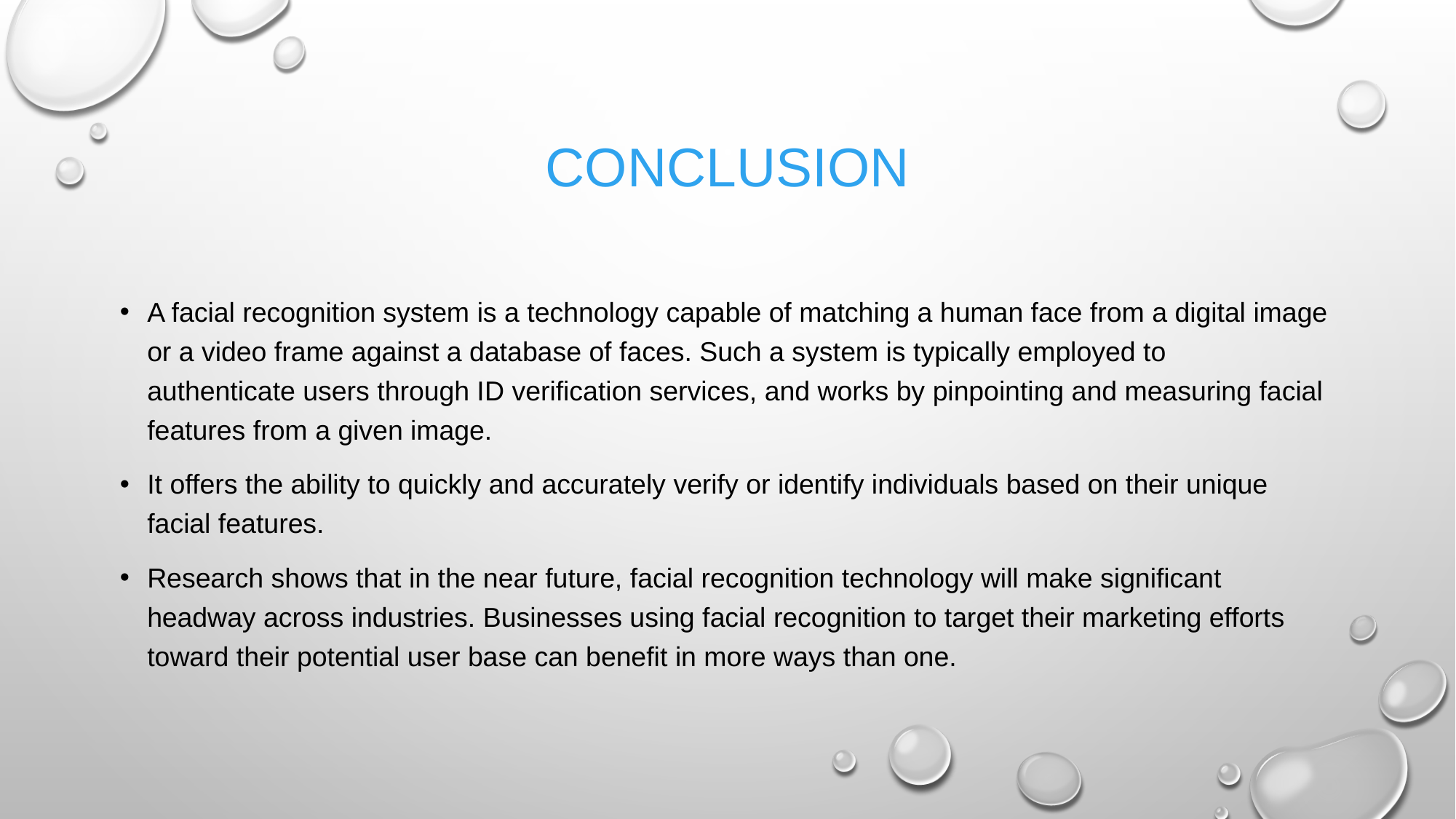

# conclusion
A facial recognition system is a technology capable of matching a human face from a digital image or a video frame against a database of faces. Such a system is typically employed to authenticate users through ID verification services, and works by pinpointing and measuring facial features from a given image.
It offers the ability to quickly and accurately verify or identify individuals based on their unique facial features.
Research shows that in the near future, facial recognition technology will make significant headway across industries. Businesses using facial recognition to target their marketing efforts toward their potential user base can benefit in more ways than one.